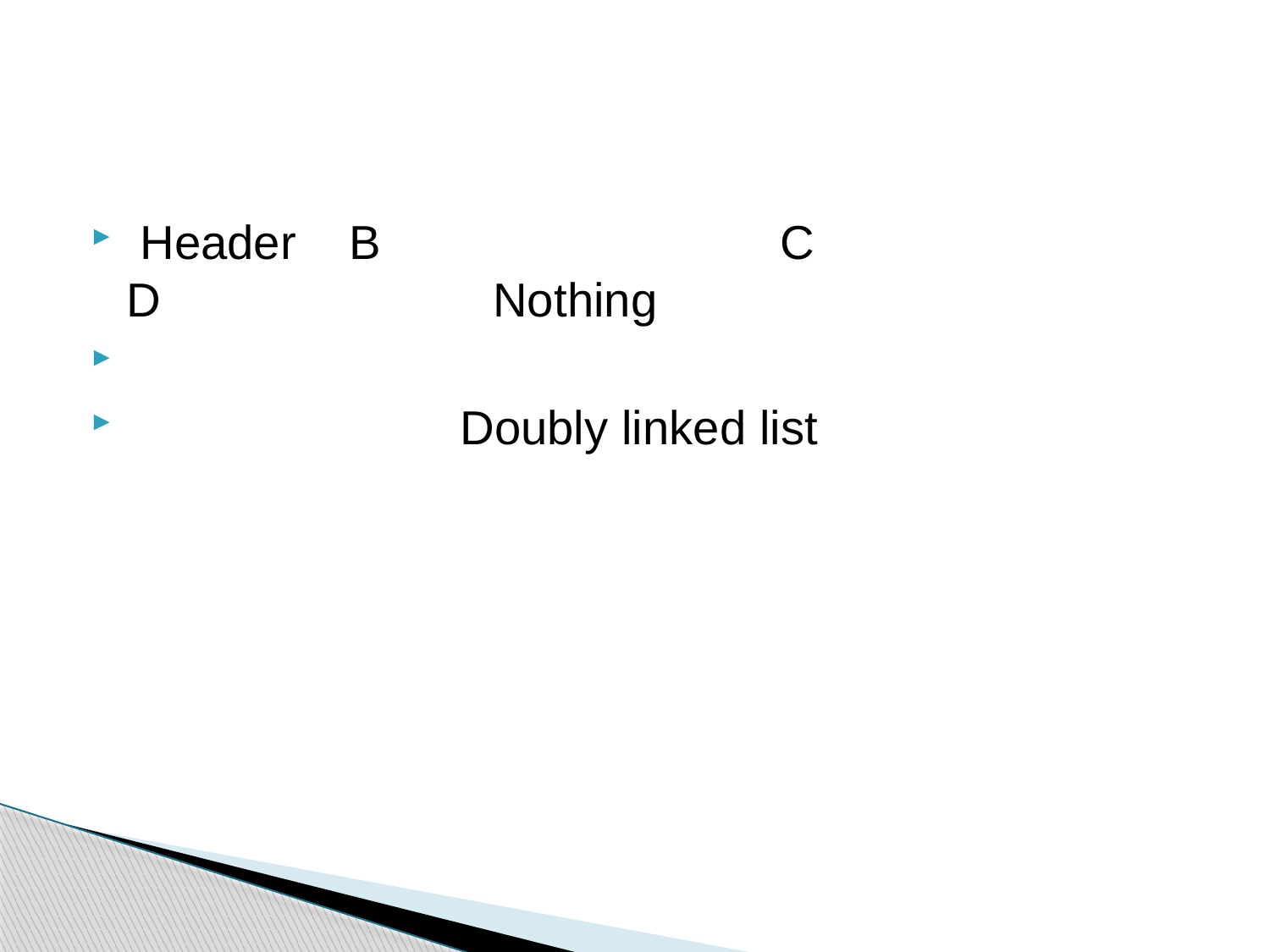

#
 Header    B                              C                           D                         Nothing

                         Doubly linked list